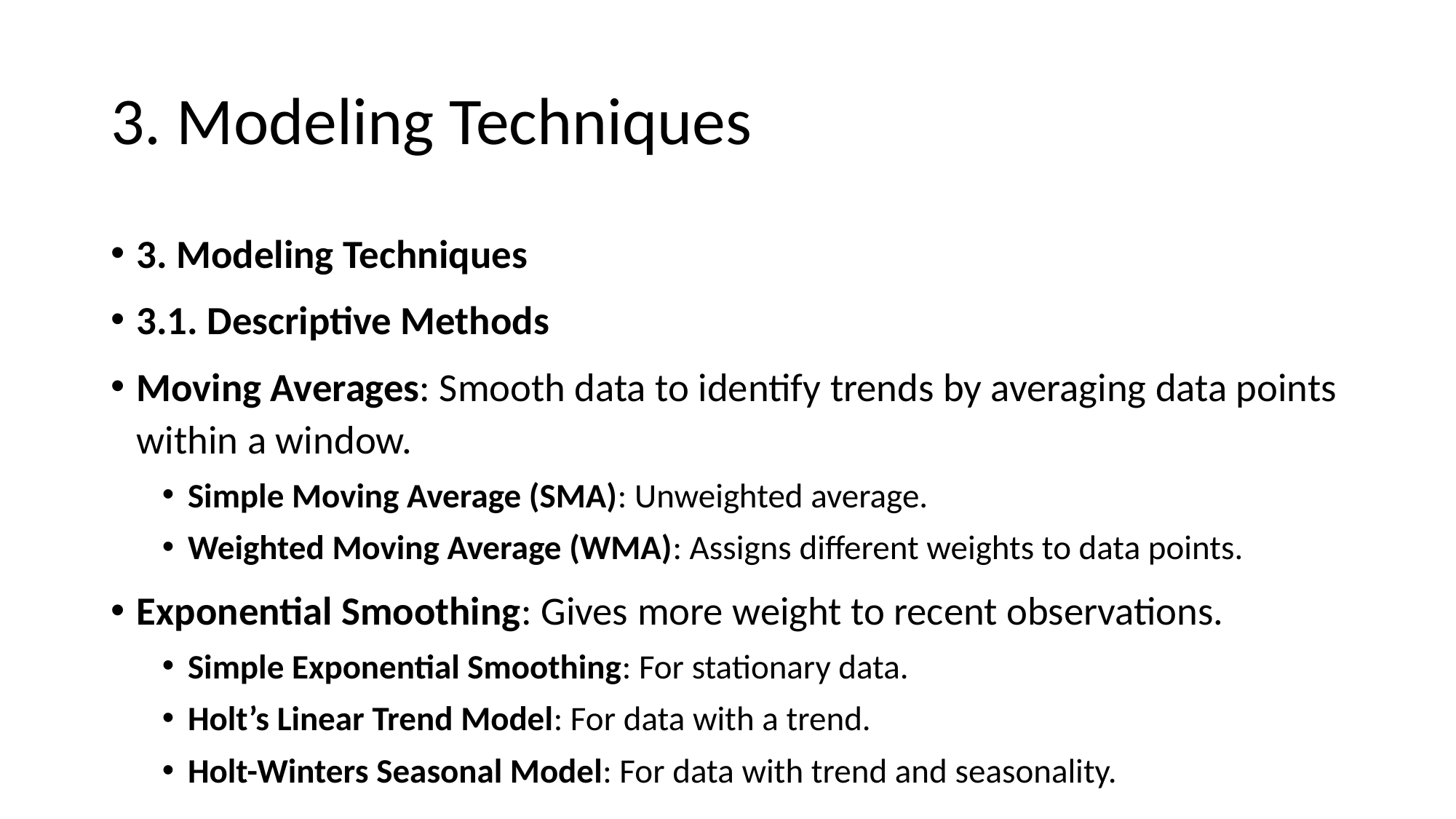

# 3. Modeling Techniques
3. Modeling Techniques
3.1. Descriptive Methods
Moving Averages: Smooth data to identify trends by averaging data points within a window.
Simple Moving Average (SMA): Unweighted average.
Weighted Moving Average (WMA): Assigns different weights to data points.
Exponential Smoothing: Gives more weight to recent observations.
Simple Exponential Smoothing: For stationary data.
Holt’s Linear Trend Model: For data with a trend.
Holt-Winters Seasonal Model: For data with trend and seasonality.